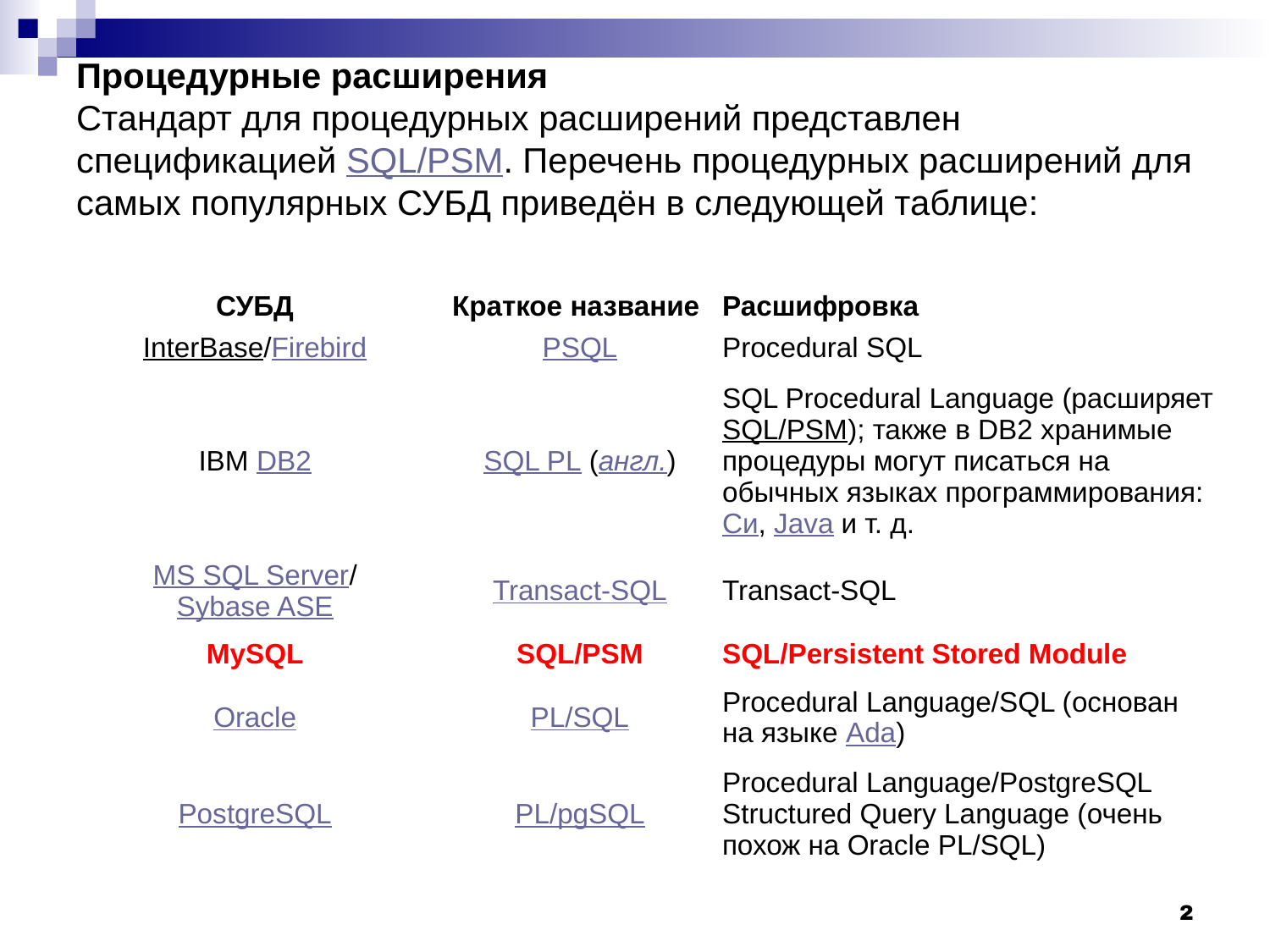

# Процедурные расширения Стандарт для процедурных расширений представлен спецификацией SQL/PSM. Перечень процедурных расширений для самых популярных СУБД приведён в следующей таблице:
| СУБД | Краткое название | Расшифровка |
| --- | --- | --- |
| InterBase/Firebird | PSQL | Procedural SQL |
| IBM DB2 | SQL PL (англ.) | SQL Procedural Language (расширяет SQL/PSM); также в DB2 хранимые процедуры могут писаться на обычных языках программирования: Си, Java и т. д. |
| MS SQL Server/ Sybase ASE | Transact-SQL | Transact-SQL |
| MySQL | SQL/PSM | SQL/Persistent Stored Module |
| Oracle | PL/SQL | Procedural Language/SQL (основан на языке Ada) |
| PostgreSQL | PL/pgSQL | Procedural Language/PostgreSQL Structured Query Language (очень похож на Oracle PL/SQL) |
2